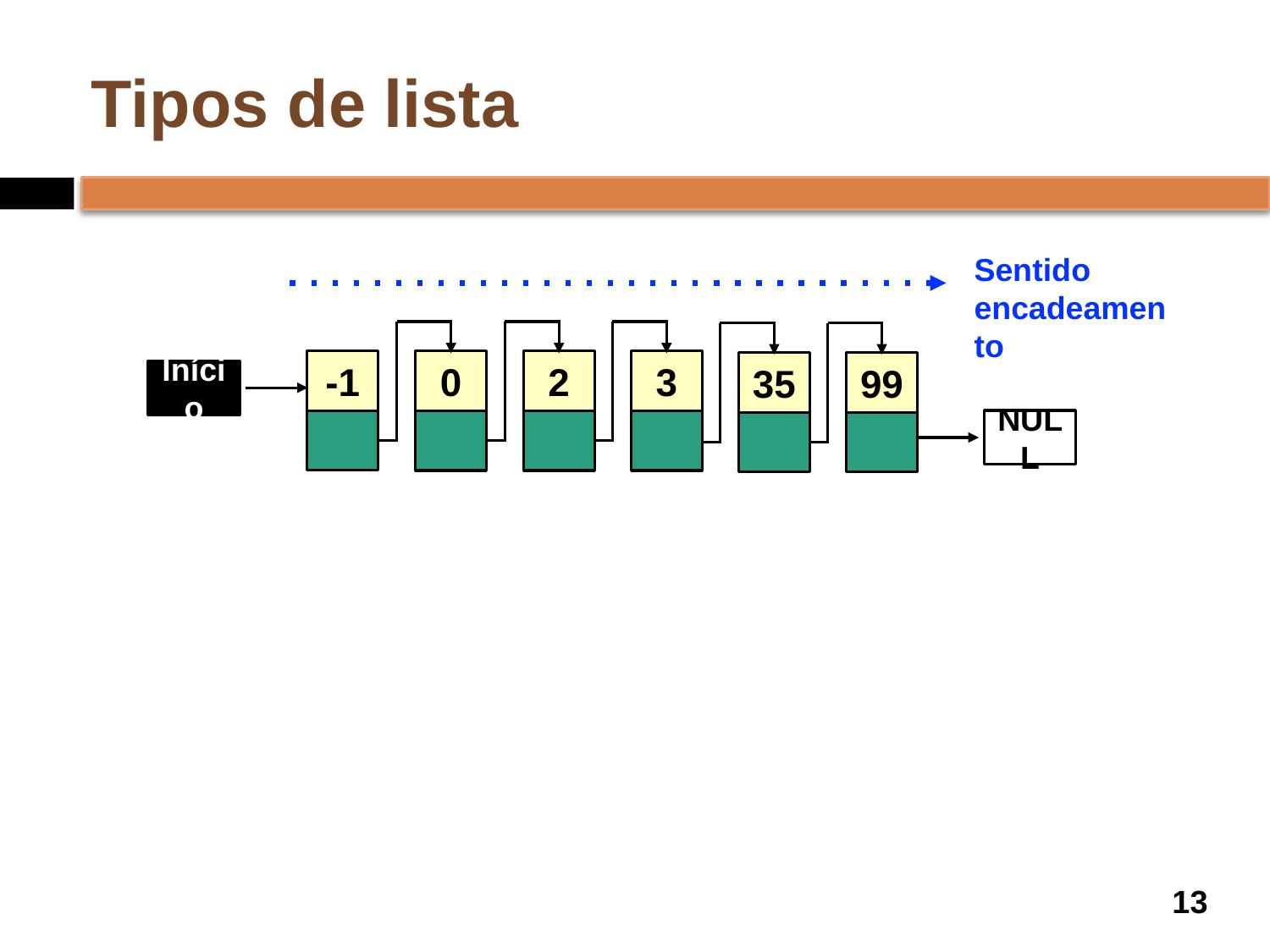

# Tipos de lista
Sentido
encadeamento
-1
0
2
3
35
99
Início

NULL

13